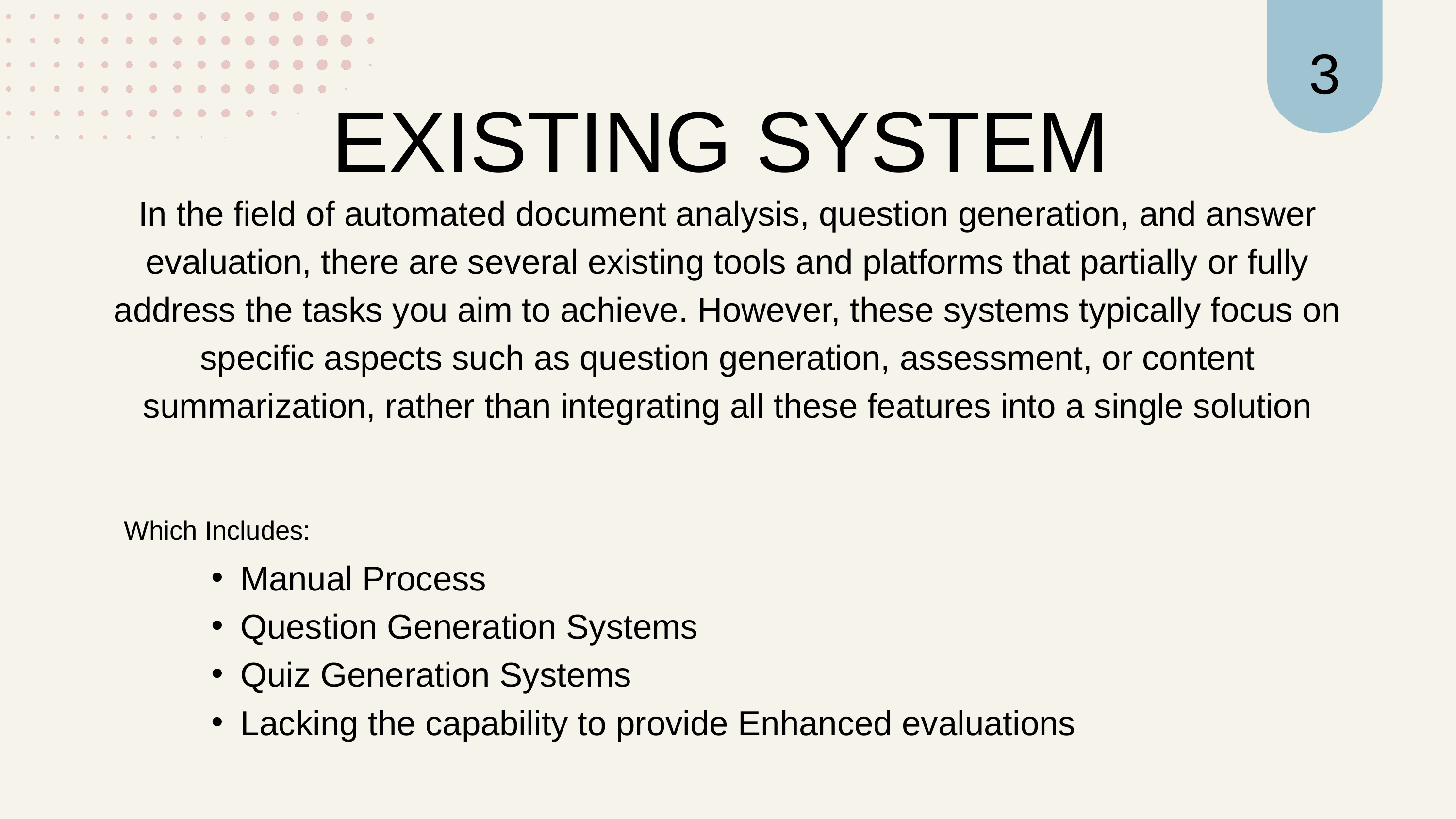

3

EXISTING SYSTEM
In the field of automated document analysis, question generation, and answer evaluation, there are several existing tools and platforms that partially or fully address the tasks you aim to achieve. However, these systems typically focus on specific aspects such as question generation, assessment, or content summarization, rather than integrating all these features into a single solution
Which Includes:
Manual Process
Question Generation Systems
Quiz Generation Systems
Lacking the capability to provide Enhanced evaluations